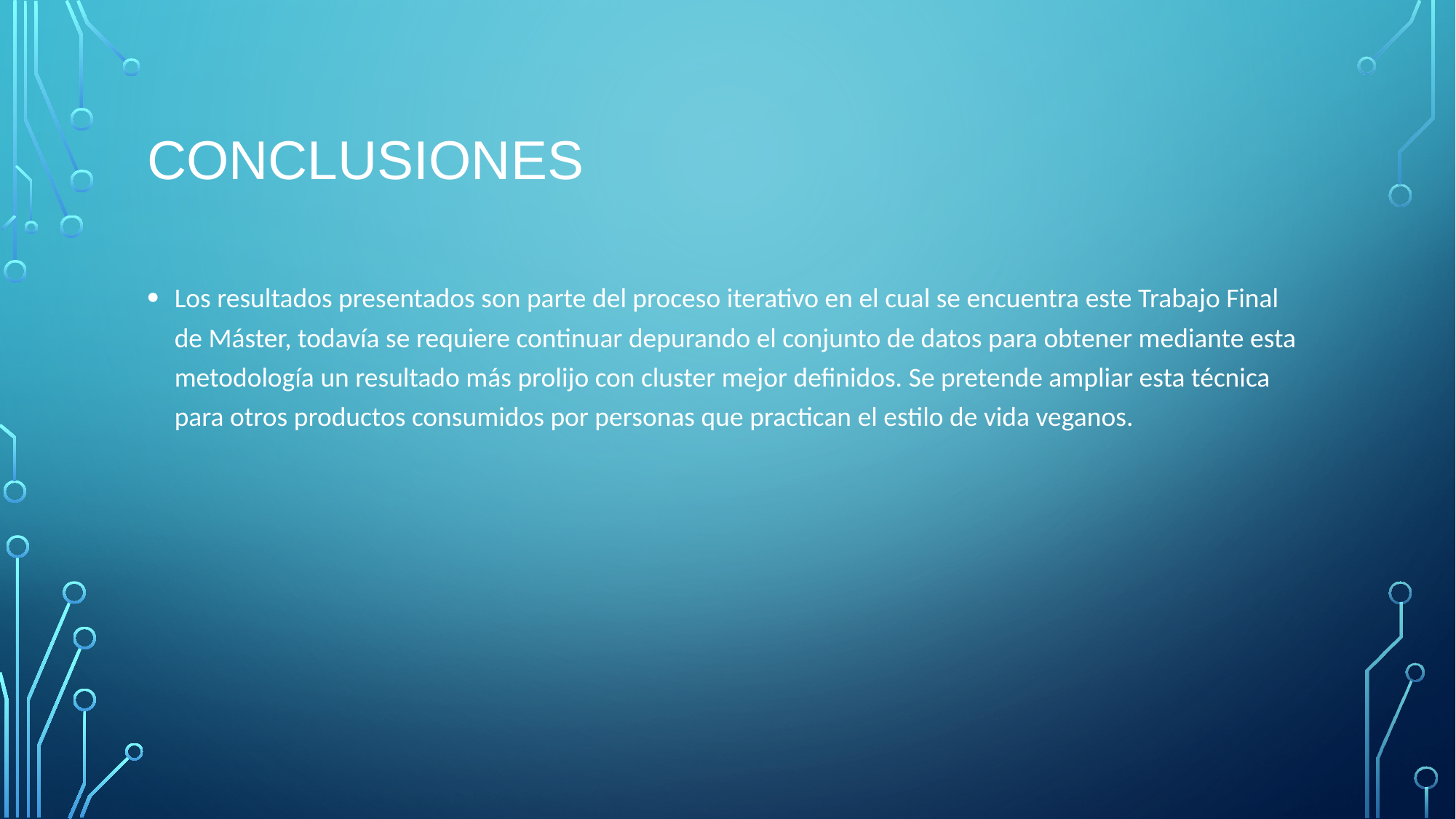

# conclusiones
Los resultados presentados son parte del proceso iterativo en el cual se encuentra este Trabajo Final de Máster, todavía se requiere continuar depurando el conjunto de datos para obtener mediante esta metodología un resultado más prolijo con cluster mejor definidos. Se pretende ampliar esta técnica para otros productos consumidos por personas que practican el estilo de vida veganos.